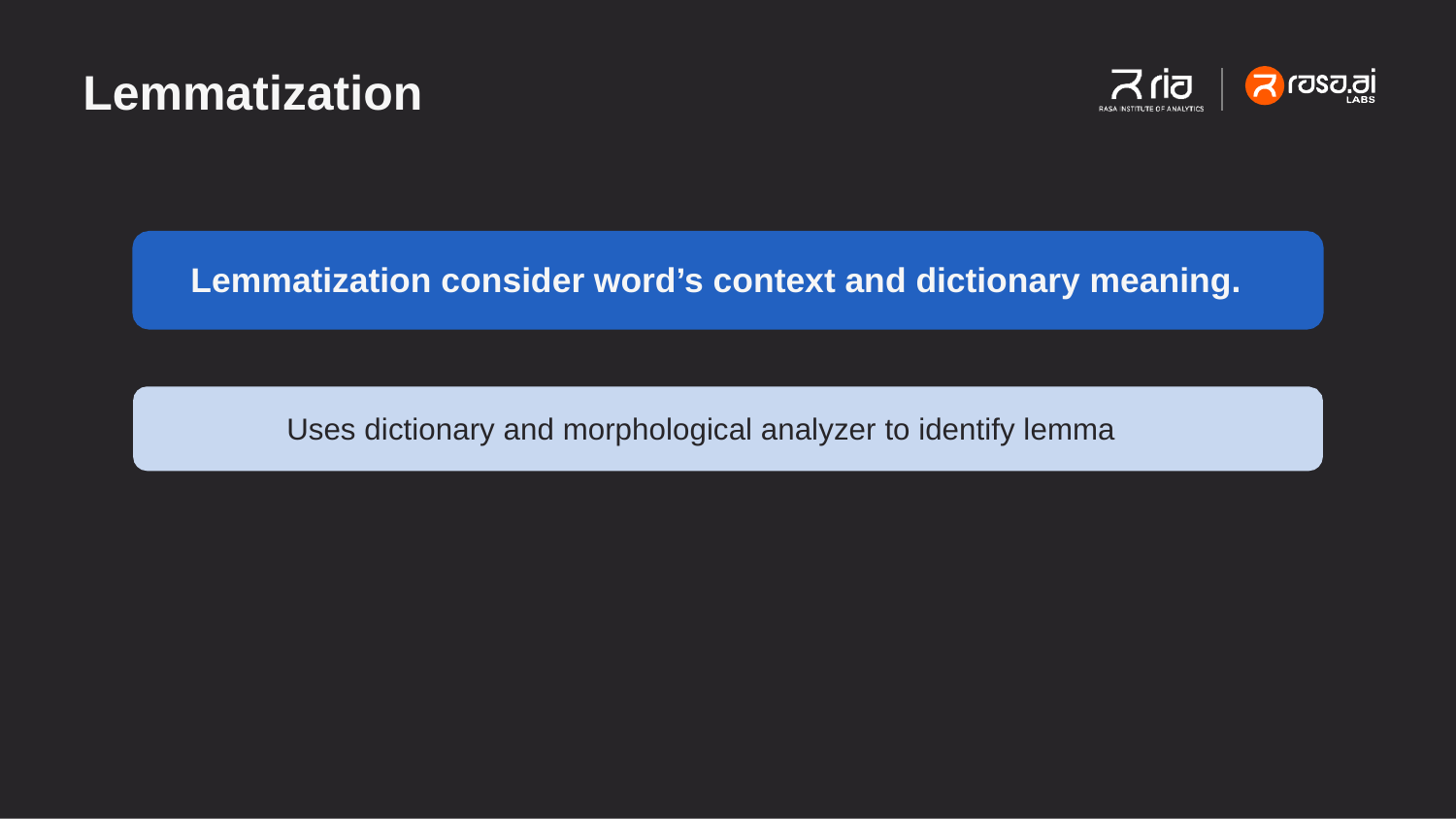

# Lemmatization

Lemmatization consider word’s context and dictionary meaning.

Uses dictionary and morphological analyzer to identify lemma